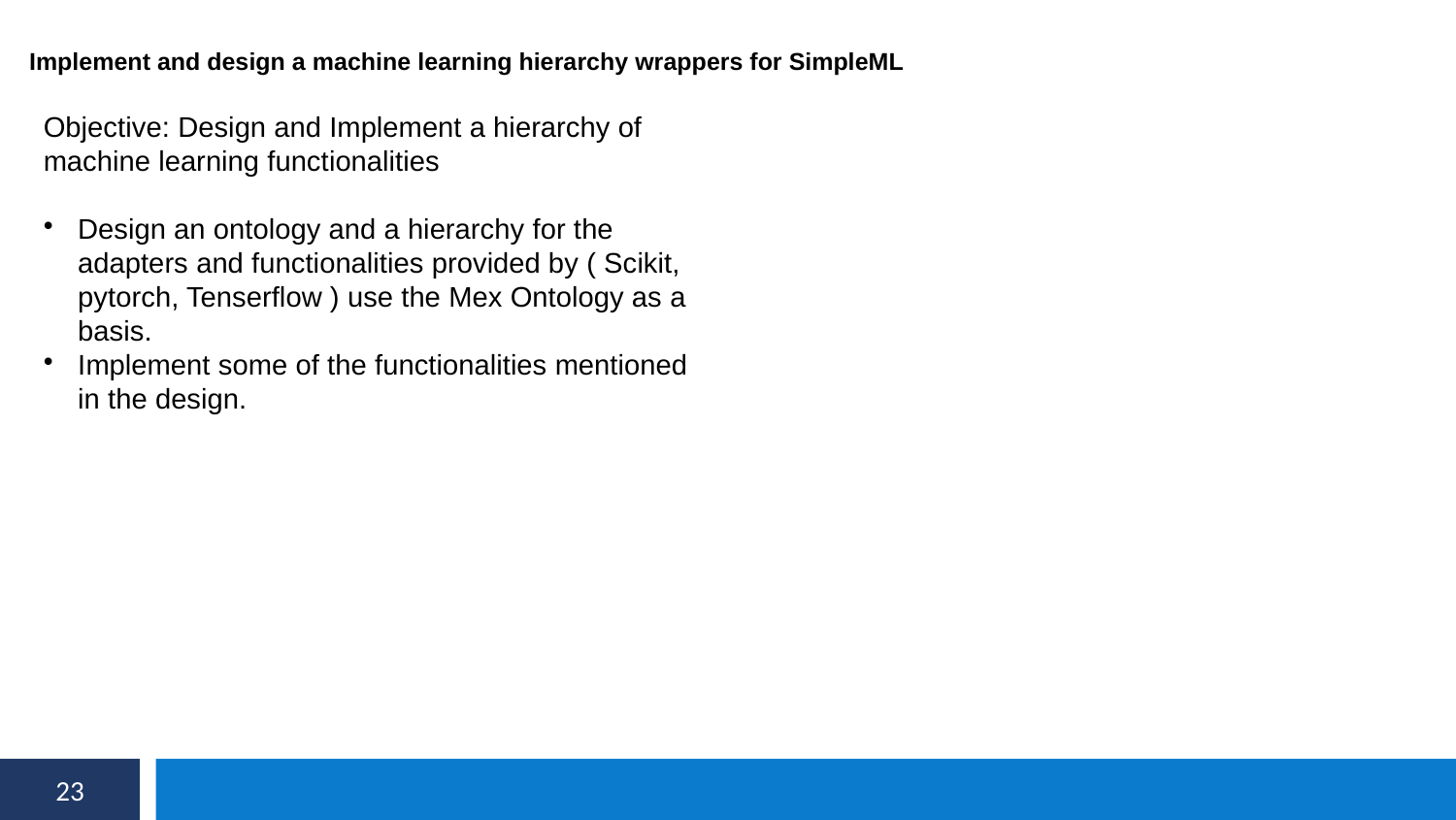

Implement and design a machine learning hierarchy wrappers for SimpleML
Objective: Design and Implement a hierarchy of machine learning functionalities

Design an ontology and a hierarchy for the adapters and functionalities provided by ( Scikit, pytorch, Tenserflow ) use the Mex Ontology as a basis.
Implement some of the functionalities mentioned in the design.